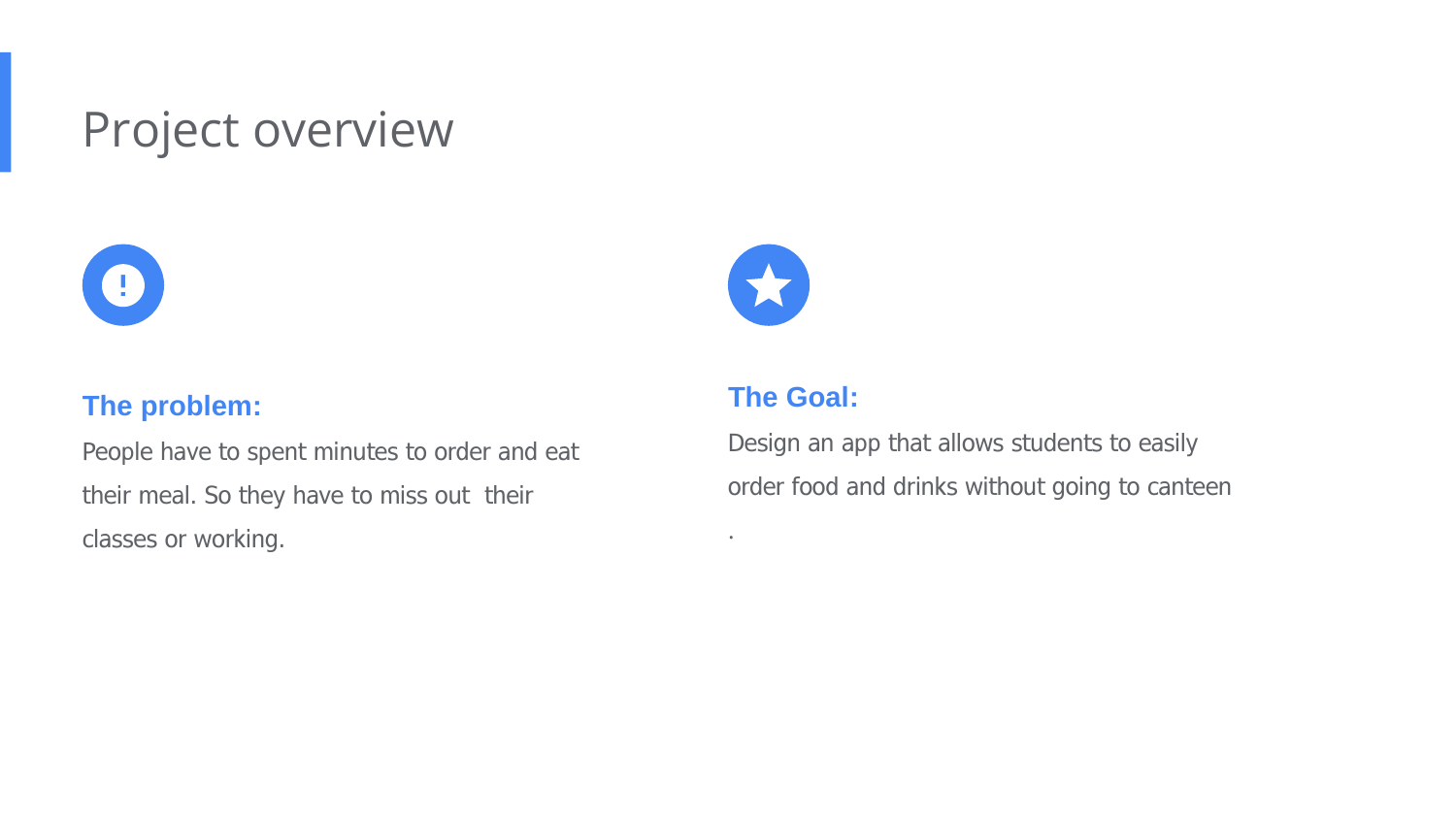

Project overview

The Goal:
Design an app that allows students to easily order food and drinks without going to canteen
.
The problem:
People have to spent minutes to order and eat their meal. So they have to miss out  their classes or working.